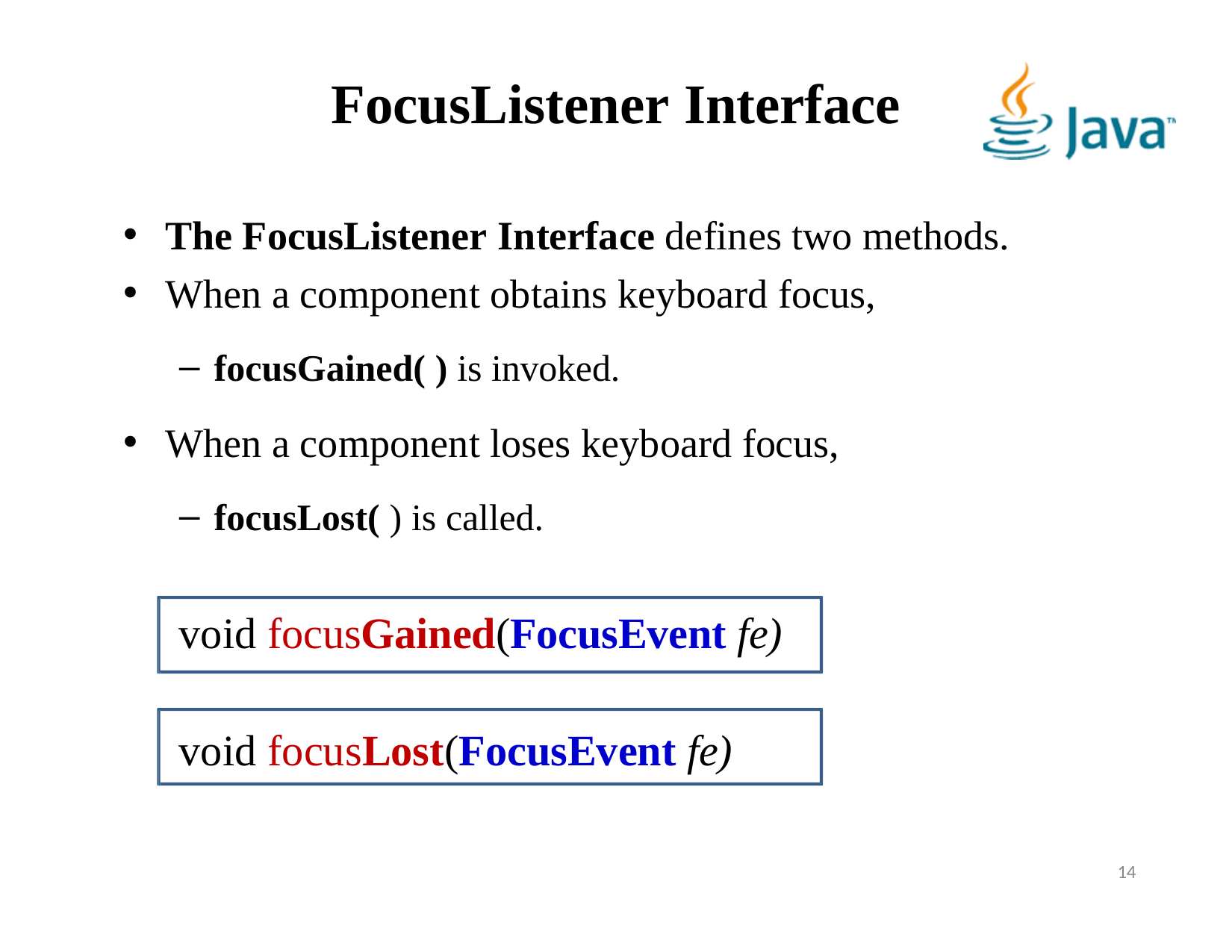

# FocusListener Interface
The FocusListener Interface defines two methods.
When a component obtains keyboard focus,
focusGained( ) is invoked.
When a component loses keyboard focus,
focusLost( ) is called.

void focusGained(FocusEvent fe)

void focusLost(FocusEvent fe)

14